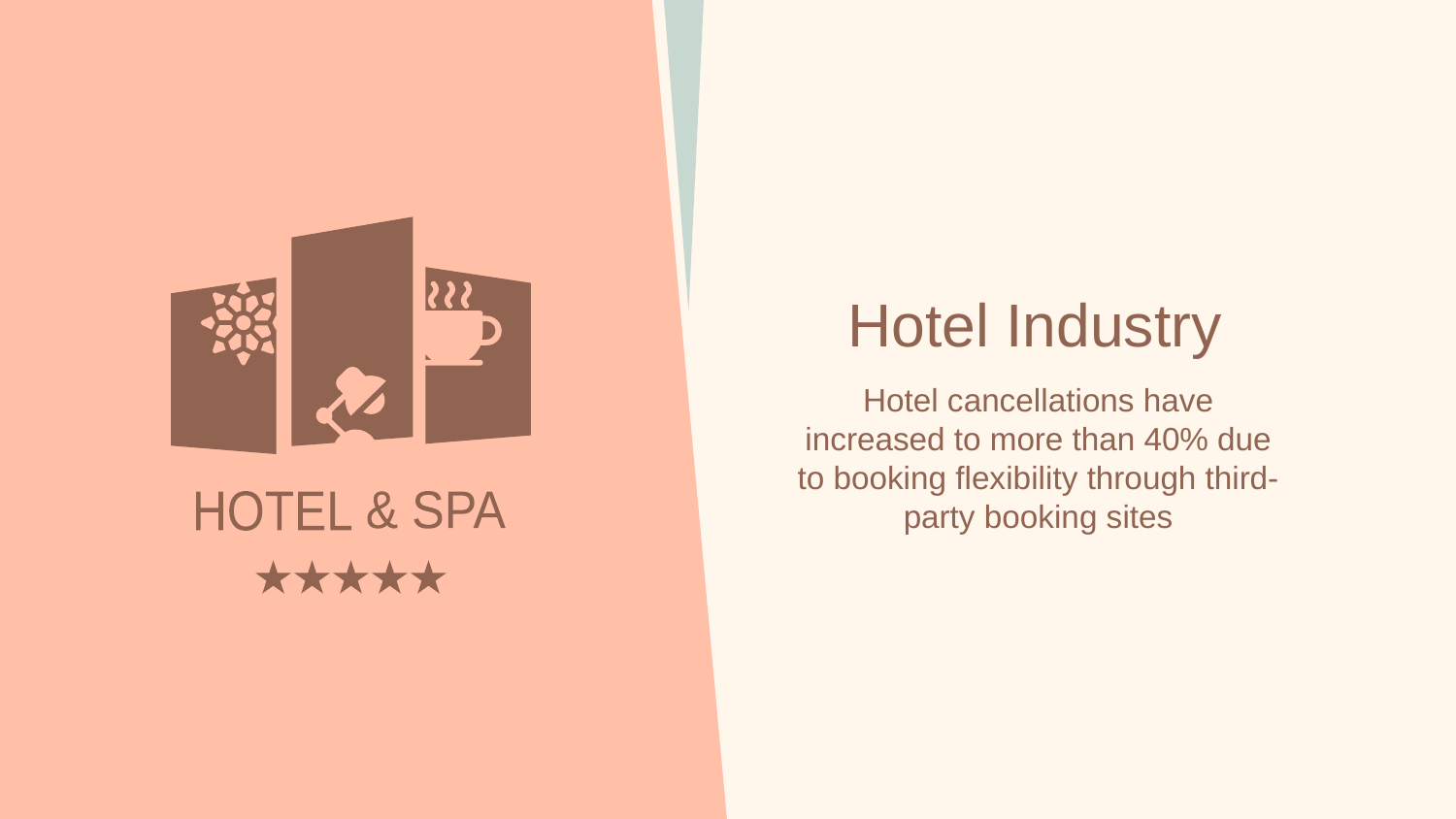

HOTEL
& SPA

# Hotel Industry
Hotel cancellations have increased to more than 40% due to booking flexibility through third-party booking sites